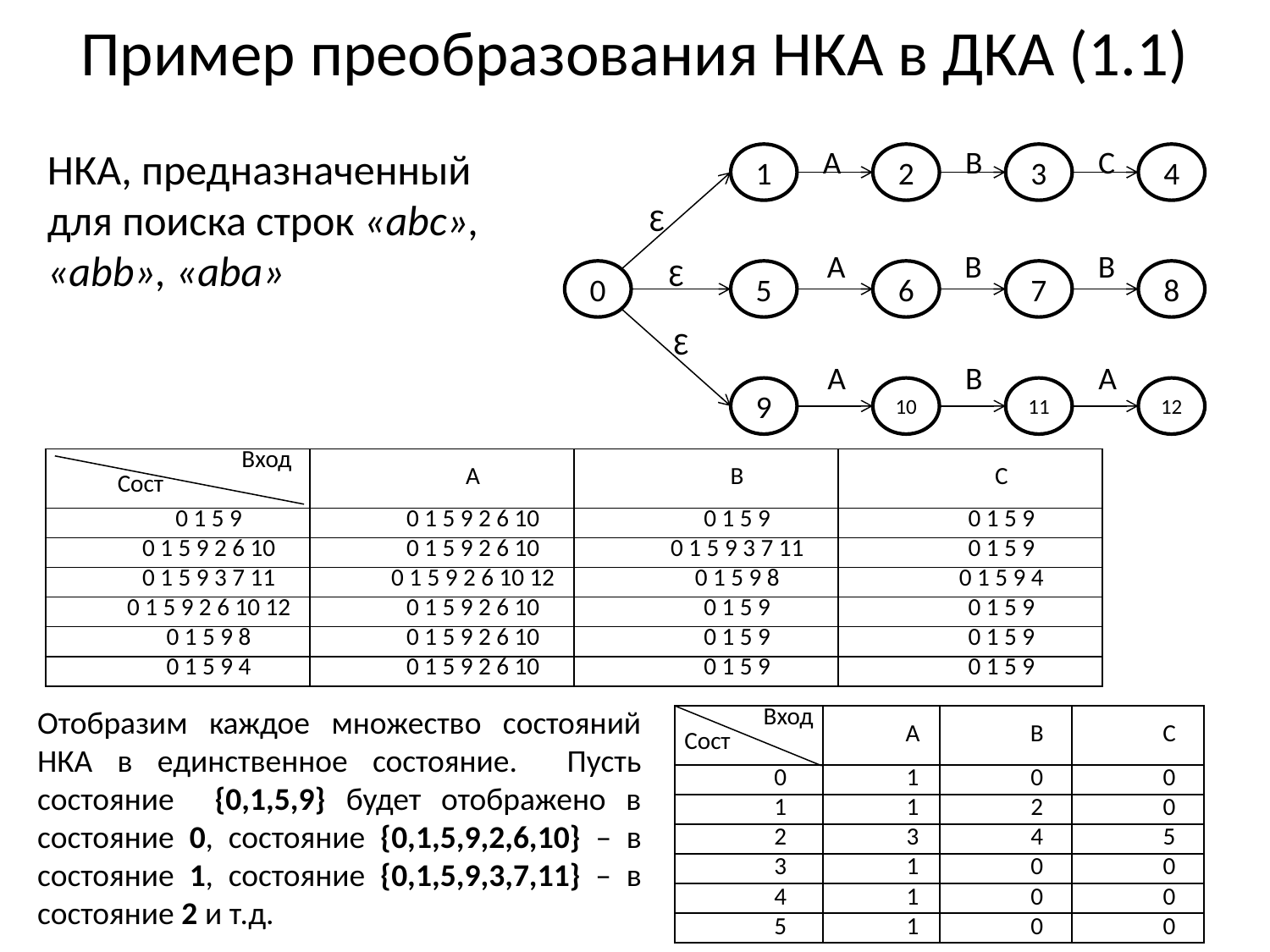

Пример преобразования НКА в ДКА (1.1)
НКА, предназначенный для поиска строк «abc», «abb», «aba»
A
B
C
1
2
3
4
Ɛ
A
B
B
Ɛ
0
5
6
7
8
Ɛ
A
B
A
9
10
11
12
| Вход Сост | A | B | C |
| --- | --- | --- | --- |
| 0 1 5 9 | 0 1 5 9 2 6 10 | 0 1 5 9 | 0 1 5 9 |
| 0 1 5 9 2 6 10 | 0 1 5 9 2 6 10 | 0 1 5 9 3 7 11 | 0 1 5 9 |
| 0 1 5 9 3 7 11 | 0 1 5 9 2 6 10 12 | 0 1 5 9 8 | 0 1 5 9 4 |
| 0 1 5 9 2 6 10 12 | 0 1 5 9 2 6 10 | 0 1 5 9 | 0 1 5 9 |
| 0 1 5 9 8 | 0 1 5 9 2 6 10 | 0 1 5 9 | 0 1 5 9 |
| 0 1 5 9 4 | 0 1 5 9 2 6 10 | 0 1 5 9 | 0 1 5 9 |
Отобразим каждое множество состояний НКА в единственное состояние.  Пусть состояние  {0,1,5,9} будет отображено в состояние 0, состояние {0,1,5,9,2,6,10} – в состояние 1, состояние {0,1,5,9,3,7,11} – в состояние 2 и т.д.
| Вход Сост | A | B | C |
| --- | --- | --- | --- |
| 0 | 1 | 0 | 0 |
| 1 | 1 | 2 | 0 |
| 2 | 3 | 4 | 5 |
| 3 | 1 | 0 | 0 |
| 4 | 1 | 0 | 0 |
| 5 | 1 | 0 | 0 |